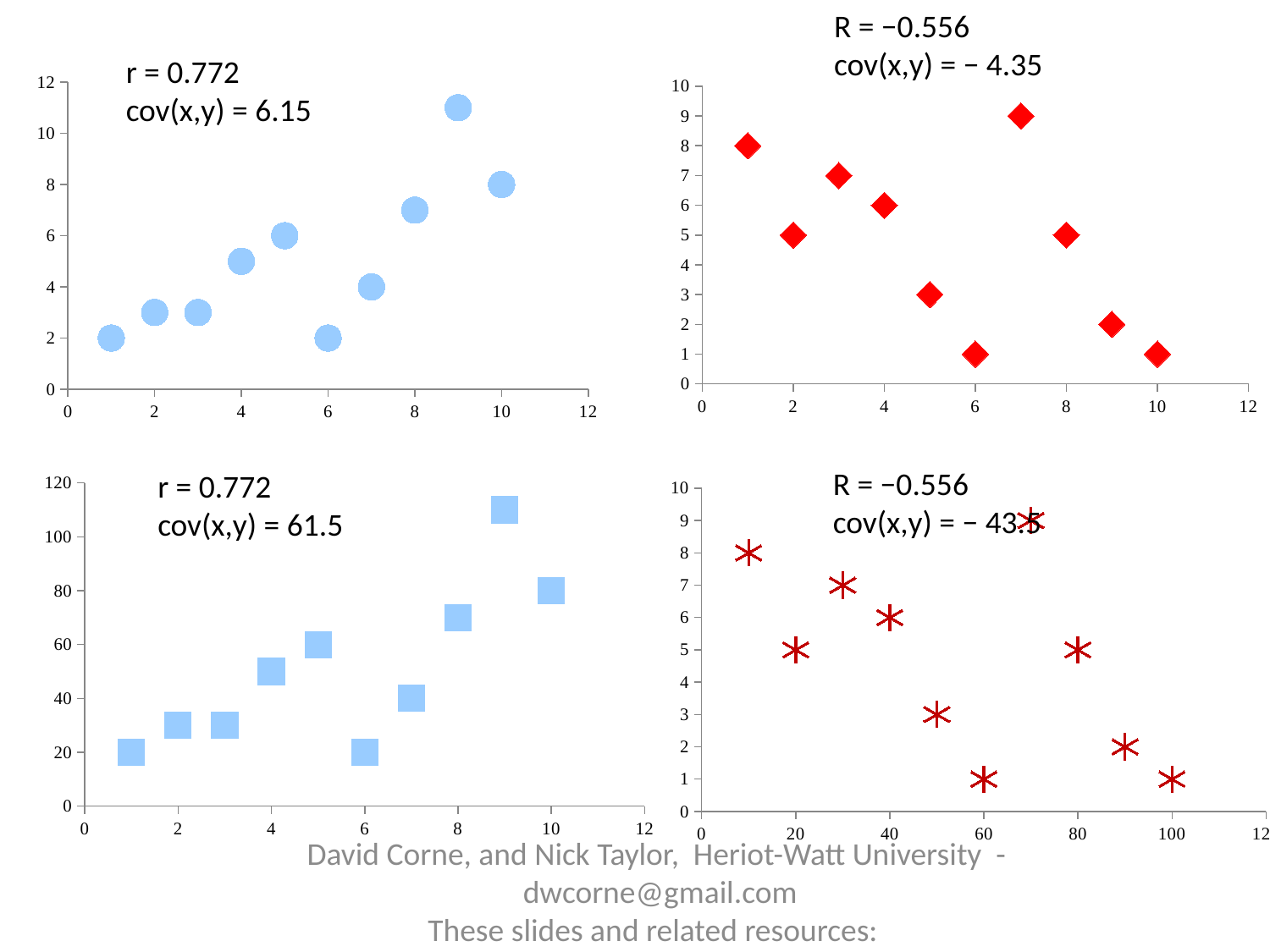

R = −0.556
cov(x,y) = − 4.35
r = 0.772
cov(x,y) = 6.15

### Chart

| Category |  |
|---|---|

### Chart

| Category |  |
|---|---|
R = −0.556
cov(x,y) = − 43.5
r = 0.772
cov(x,y) = 61.5

### Chart

| Category |  |
|---|---|

### Chart

| Category |  |
|---|---|
David Corne, and Nick Taylor,  Heriot-Watt University  -  dwcorne@gmail.com
These slides and related resources:   http://www.macs.hw.ac.uk/~dwcorne/Teaching/dmml.html